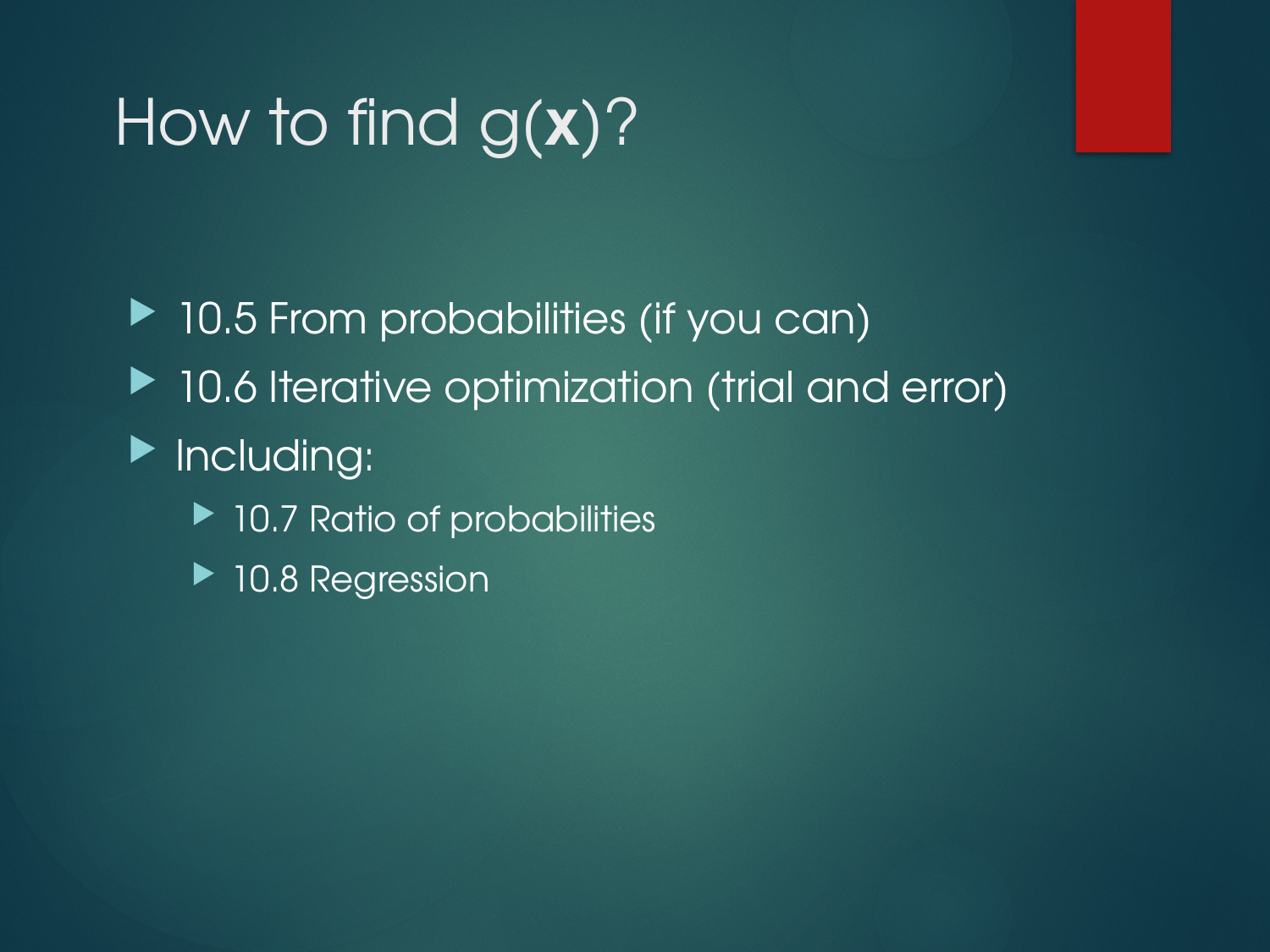

# How to find g(x)?
10.5 From probabilities (if you can)
10.6 Iterative optimization (trial and error)
Including:
10.7 Ratio of probabilities
10.8 Regression